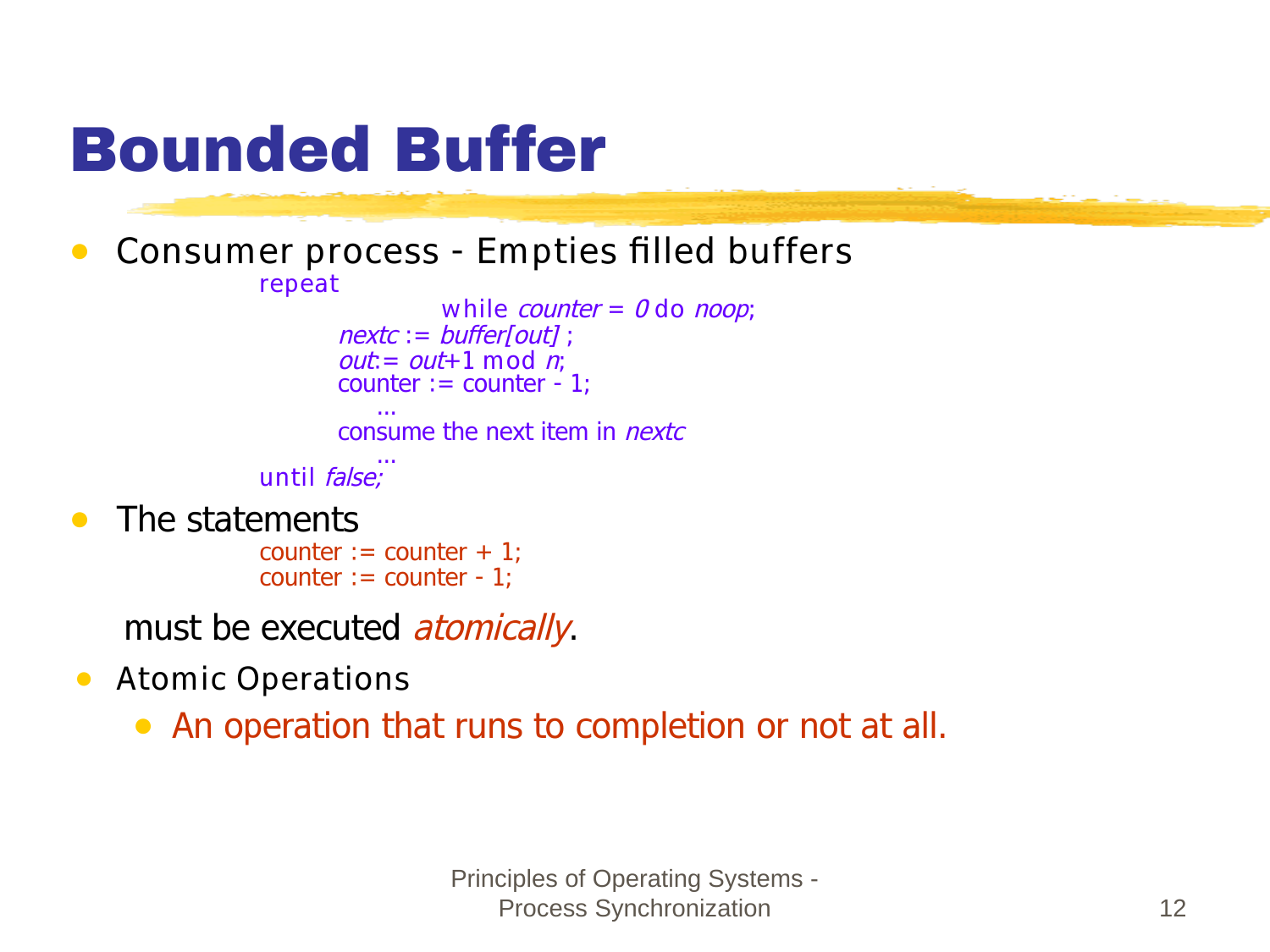

# Bounded Buffer
Consumer process - Empties filled buffers
repeat
		   while counter = 0 do noop;
          nextc := buffer[out] ;
          out:= out+1 mod n;
          counter := counter - 1;
               …
          consume the next item in nextc
               …
until false;
The statements
counter := counter + 1;
counter := counter - 1;
     must be executed atomically.
Atomic Operations
An operation that runs to completion or not at all.

Principles of Operating Systems - Process Synchronization
12